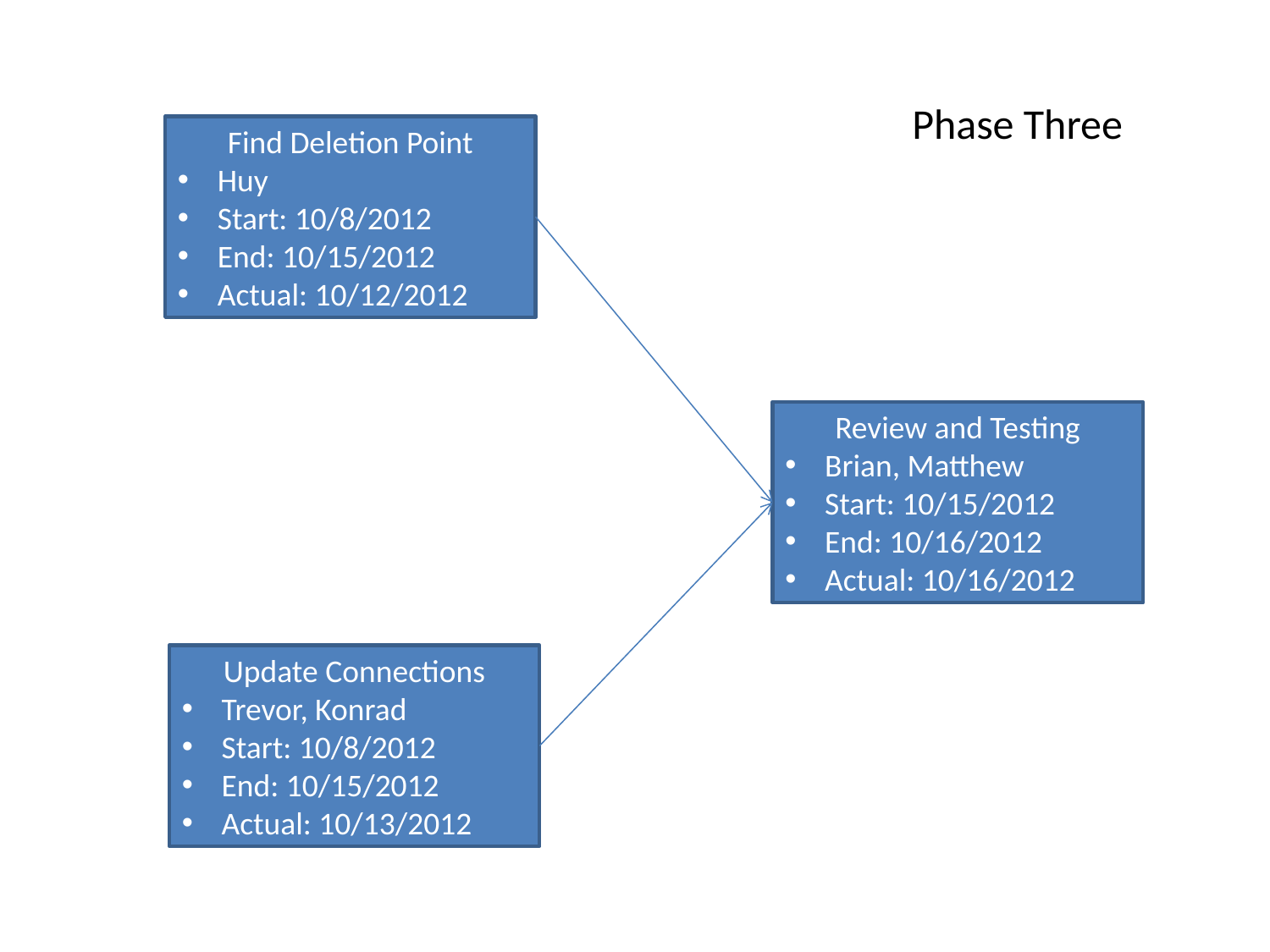

Phase Three
Find Deletion Point
Huy
Start: 10/8/2012
End: 10/15/2012
Actual: 10/12/2012
Review and Testing
Brian, Matthew
Start: 10/15/2012
End: 10/16/2012
Actual: 10/16/2012
Update Connections
Trevor, Konrad
Start: 10/8/2012
End: 10/15/2012
Actual: 10/13/2012